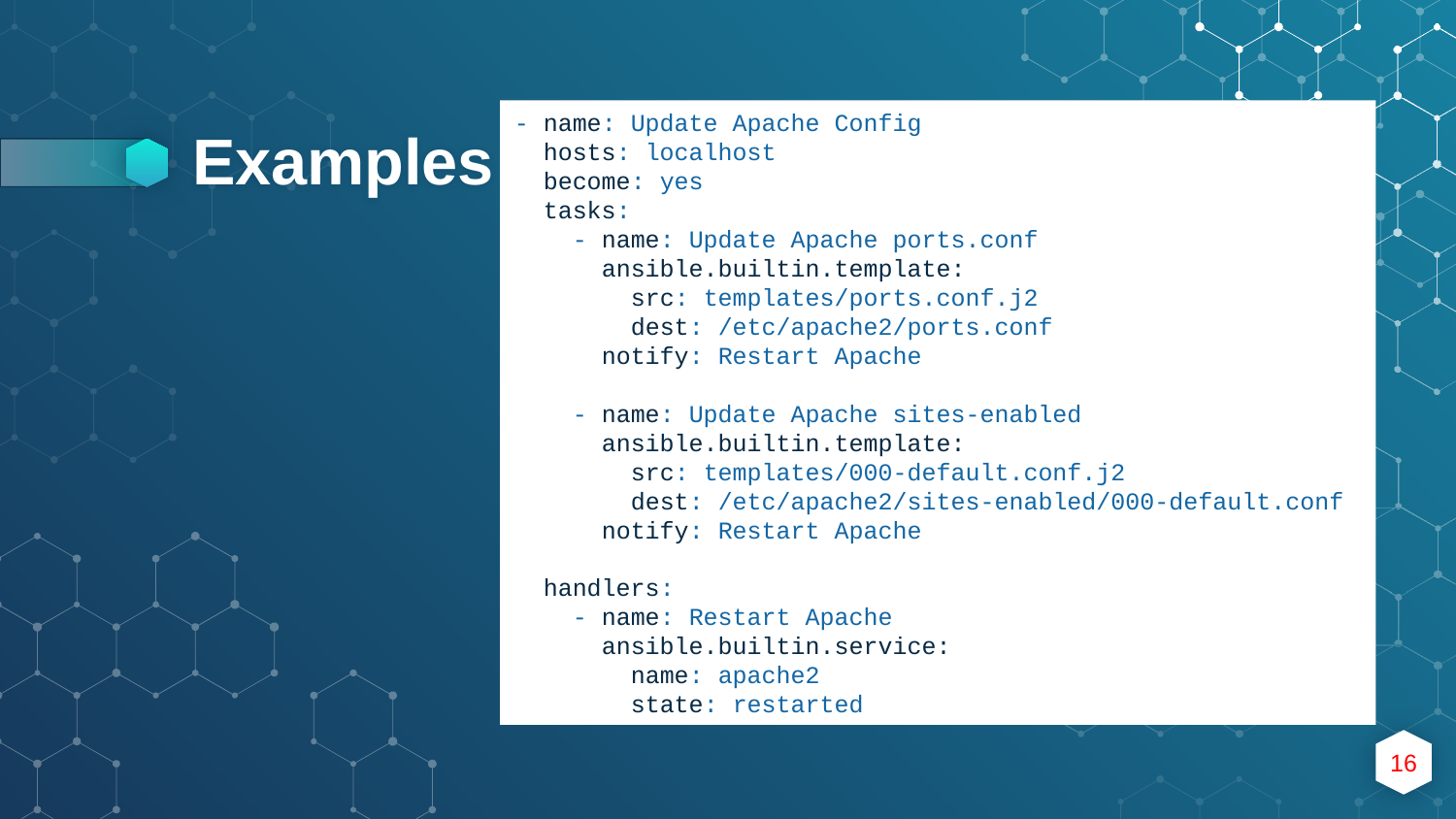

- name: Update Apache Config
  hosts: localhost
  become: yes
  tasks:
    - name: Update Apache ports.conf
      ansible.builtin.template:
        src: templates/ports.conf.j2
        dest: /etc/apache2/ports.conf
      notify: Restart Apache

    - name: Update Apache sites-enabled
      ansible.builtin.template:
        src: templates/000-default.conf.j2
        dest: /etc/apache2/sites-enabled/000-default.conf
      notify: Restart Apache

  handlers:
    - name: Restart Apache
      ansible.builtin.service:
        name: apache2
        state: restarted
# Examples
16